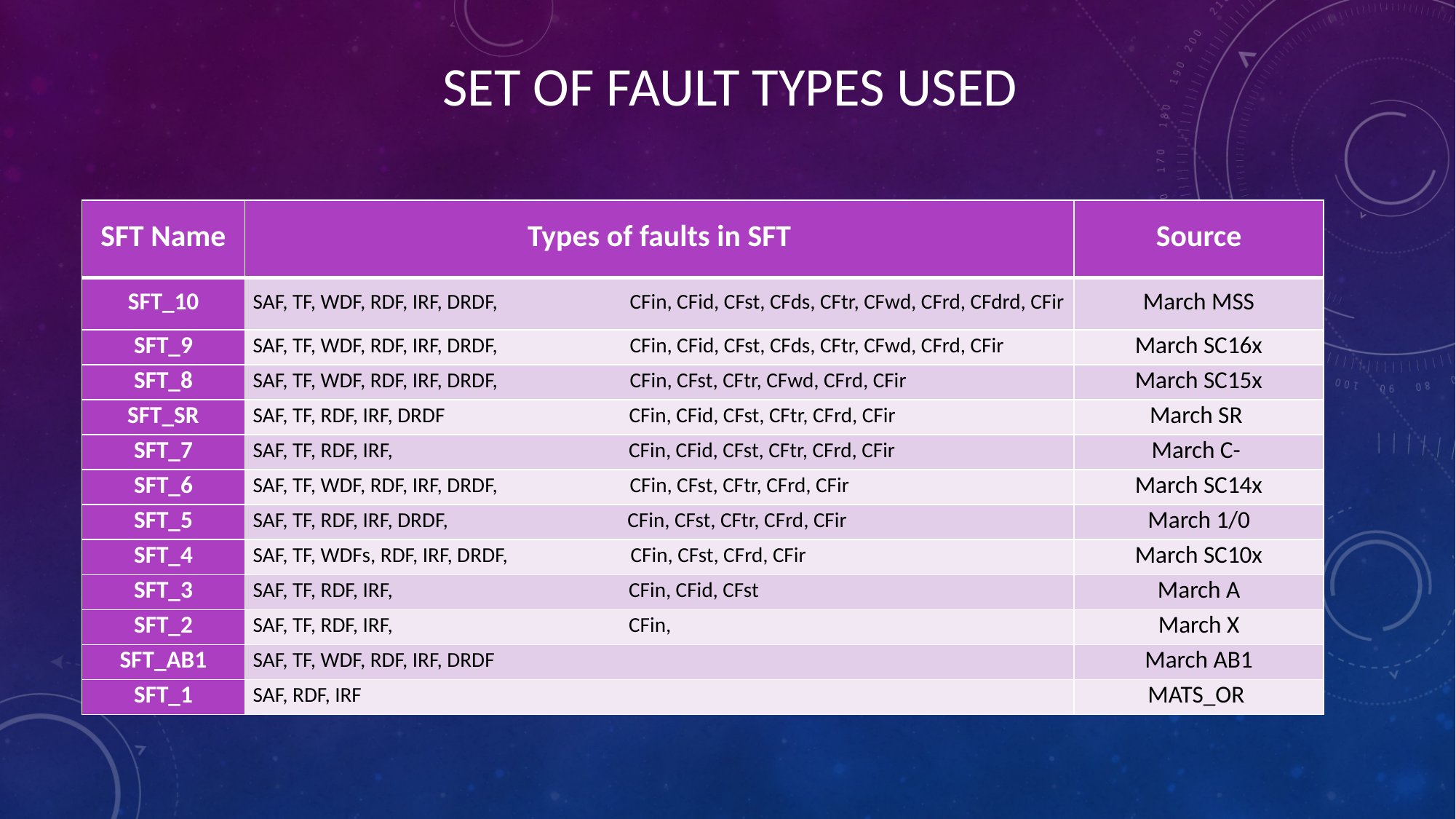

set of fault types Used
| SFT Name | Types of faults in SFT | Source |
| --- | --- | --- |
| SFT\_10 | SAF, TF, WDF, RDF, IRF, DRDF, CFin, CFid, CFst, CFds, CFtr, CFwd, CFrd, CFdrd, CFir | March MSS |
| SFT\_9 | SAF, TF, WDF, RDF, IRF, DRDF, CFin, CFid, CFst, CFds, CFtr, CFwd, CFrd, CFir | March SC16x |
| SFT\_8 | SAF, TF, WDF, RDF, IRF, DRDF, CFin, CFst, CFtr, CFwd, CFrd, CFir | March SC15x |
| SFT\_SR | SAF, TF, RDF, IRF, DRDF CFin, CFid, CFst, CFtr, CFrd, CFir | March SR |
| SFT\_7 | SAF, TF, RDF, IRF, CFin, CFid, CFst, CFtr, CFrd, CFir | March C- |
| SFT\_6 | SAF, TF, WDF, RDF, IRF, DRDF, CFin, CFst, CFtr, CFrd, CFir | March SC14x |
| SFT\_5 | SAF, TF, RDF, IRF, DRDF, CFin, CFst, CFtr, CFrd, CFir | March 1/0 |
| SFT\_4 | SAF, TF, WDFs, RDF, IRF, DRDF, CFin, CFst, CFrd, CFir | March SC10x |
| SFT\_3 | SAF, TF, RDF, IRF, CFin, CFid, CFst | March A |
| SFT\_2 | SAF, TF, RDF, IRF, CFin, | March X |
| SFT\_AB1 | SAF, TF, WDF, RDF, IRF, DRDF | March AB1 |
| SFT\_1 | SAF, RDF, IRF | MATS\_OR |